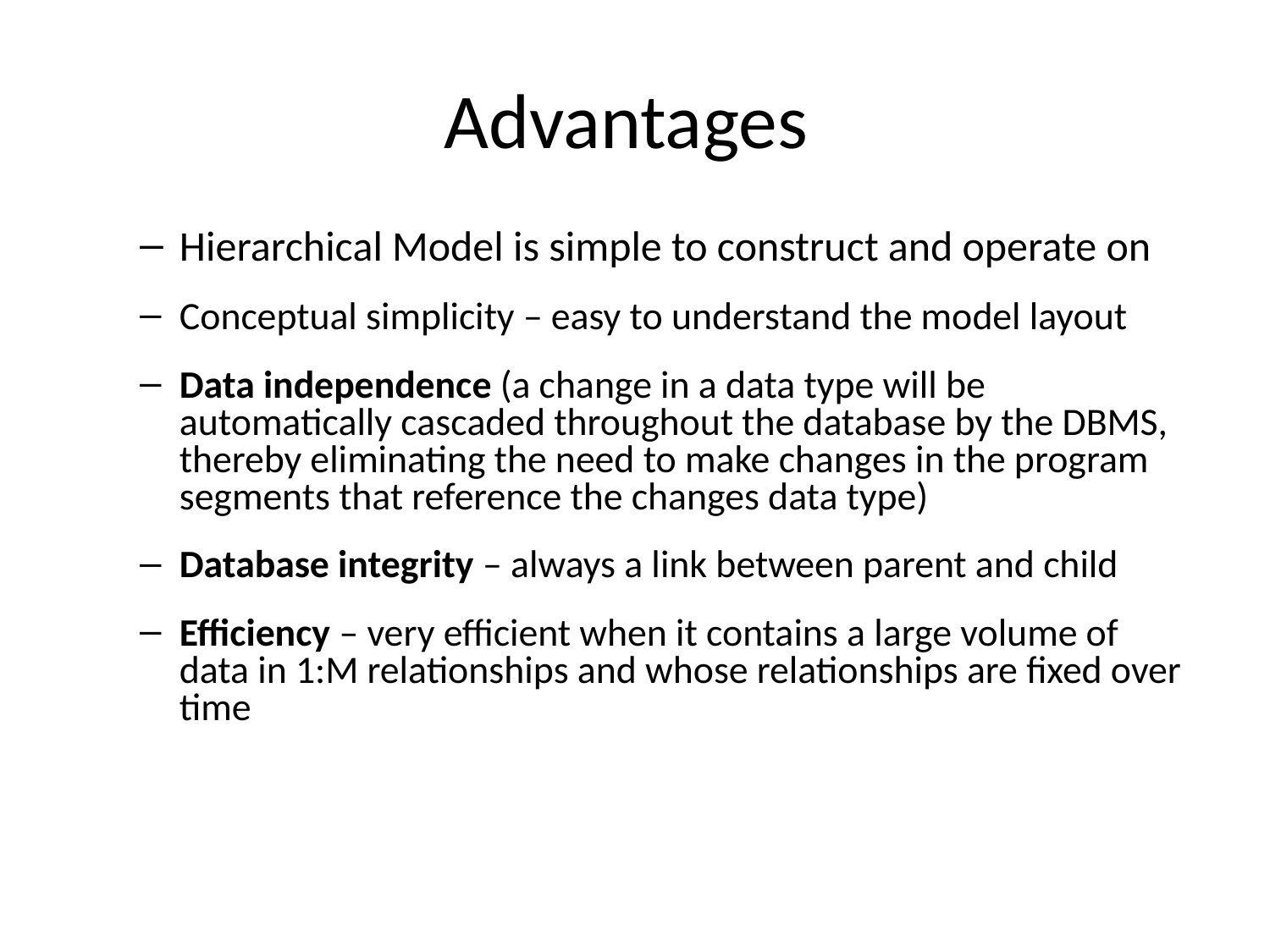

# Advantages
Hierarchical Model is simple to construct and operate on
Conceptual simplicity – easy to understand the model layout
Data independence (a change in a data type will be automatically cascaded throughout the database by the DBMS, thereby eliminating the need to make changes in the program segments that reference the changes data type)
Database integrity – always a link between parent and child
Efficiency – very efficient when it contains a large volume of data in 1:M relationships and whose relationships are fixed over time